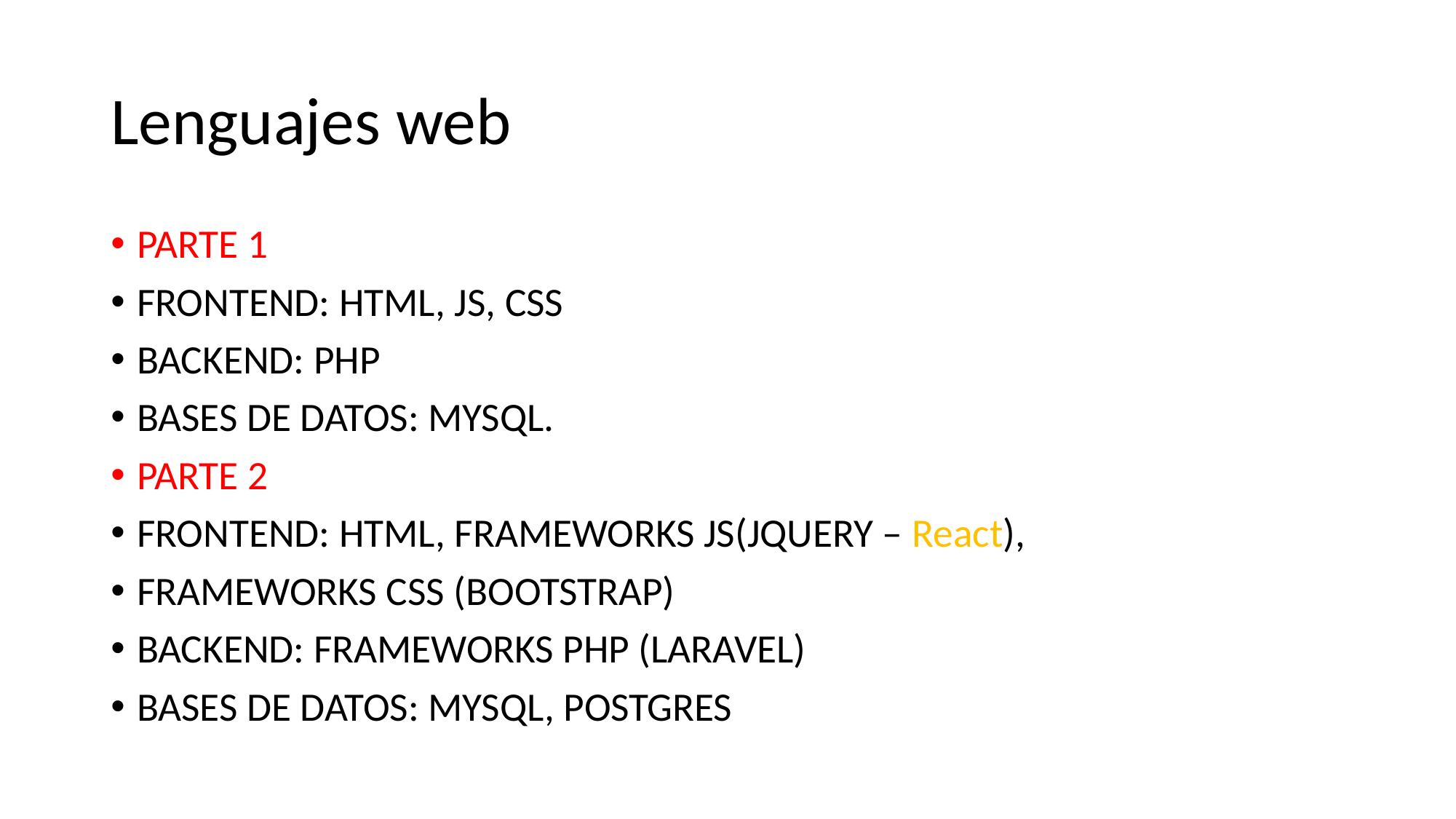

# Lenguajes web
PARTE 1
FRONTEND: HTML, JS, CSS
BACKEND: PHP
BASES DE DATOS: MYSQL.
PARTE 2
FRONTEND: HTML, FRAMEWORKS JS(JQUERY – React),
FRAMEWORKS CSS (BOOTSTRAP)
BACKEND: FRAMEWORKS PHP (LARAVEL)
BASES DE DATOS: MYSQL, POSTGRES